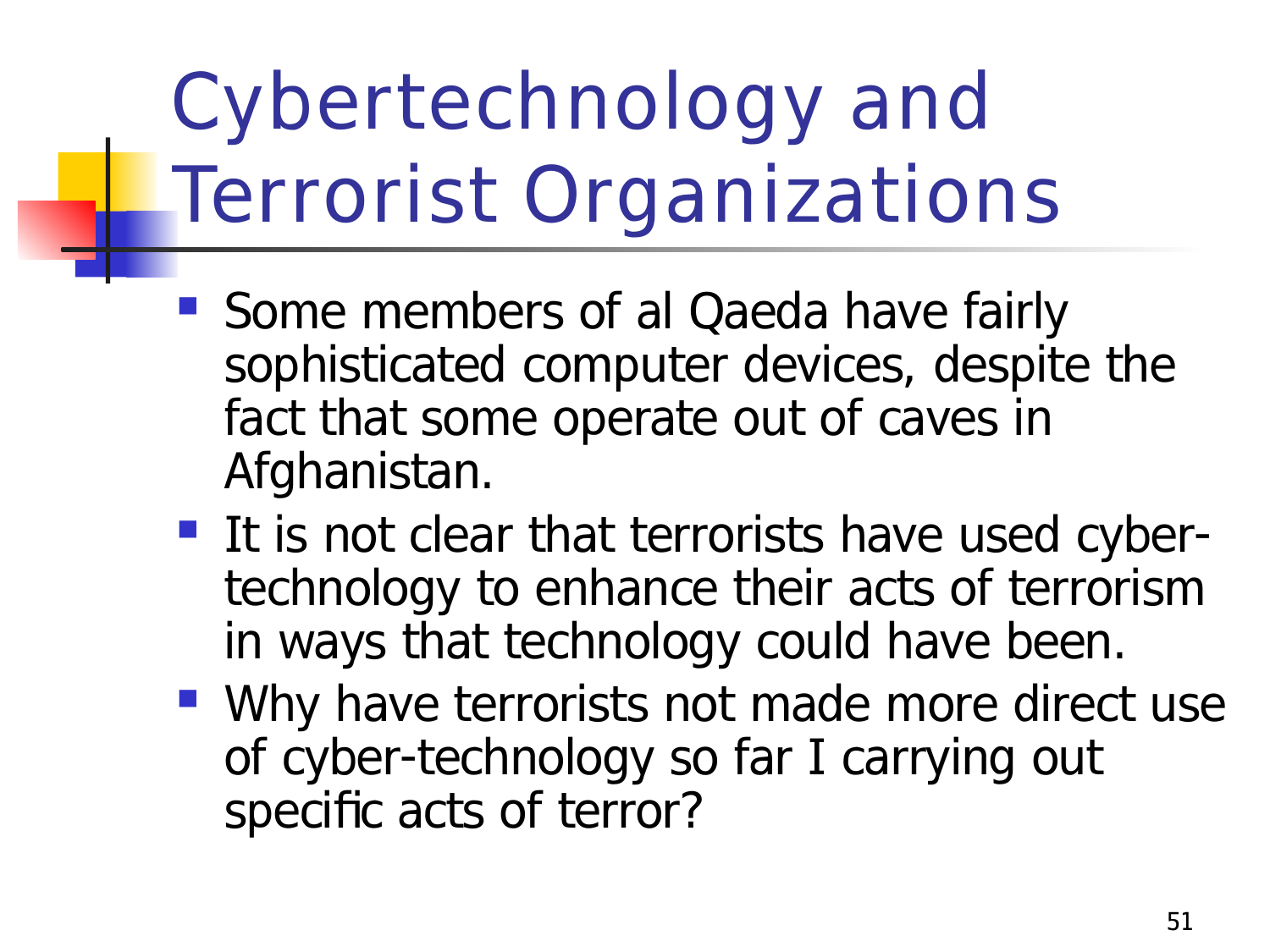

# Cybertechnology and Terrorist Organizations
Some members of al Qaeda have fairly sophisticated computer devices, despite the fact that some operate out of caves in Afghanistan.
It is not clear that terrorists have used cyber-technology to enhance their acts of terrorism in ways that technology could have been.
Why have terrorists not made more direct use of cyber-technology so far I carrying out specific acts of terror?

51